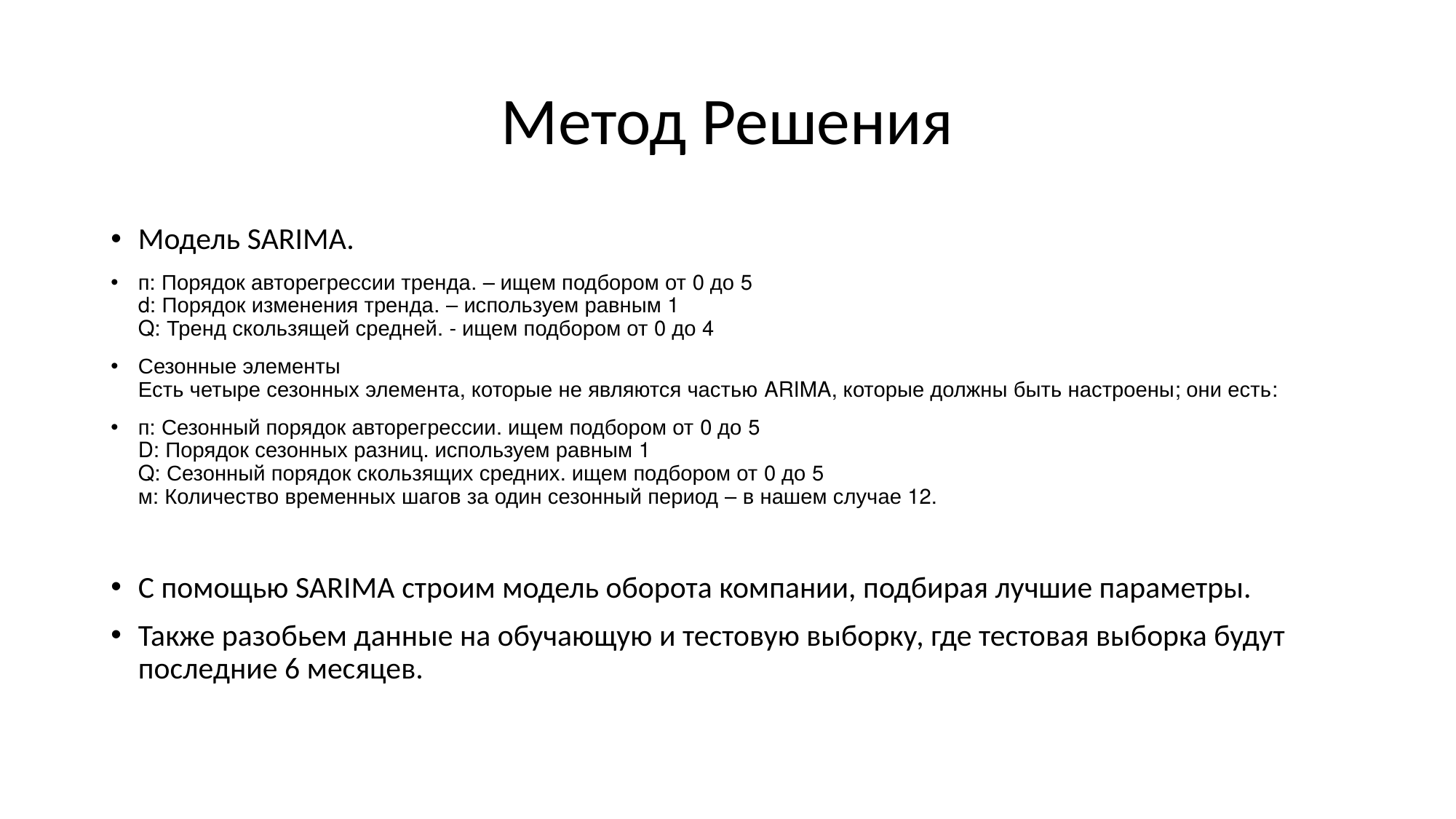

# Метод Решения
Модель SARIMA.
п: Порядок авторегрессии тренда. – ищем подбором от 0 до 5
d: Порядок изменения тренда. – используем равным 1
Q: Тренд скользящей средней. - ищем подбором от 0 до 4
Сезонные элементы
Есть четыре сезонных элемента, которые не являются частью ARIMA, которые должны быть настроены; они есть:
п: Сезонный порядок авторегрессии. ищем подбором от 0 до 5
D: Порядок сезонных разниц. используем равным 1
Q: Сезонный порядок скользящих средних. ищем подбором от 0 до 5
м: Количество временных шагов за один сезонный период – в нашем случае 12.

С помощью SARIMA строим модель оборота компании, подбирая лучшие параметры.
Также разобьем данные на обучающую и тестовую выборку, где тестовая выборка будут последние 6 месяцев.